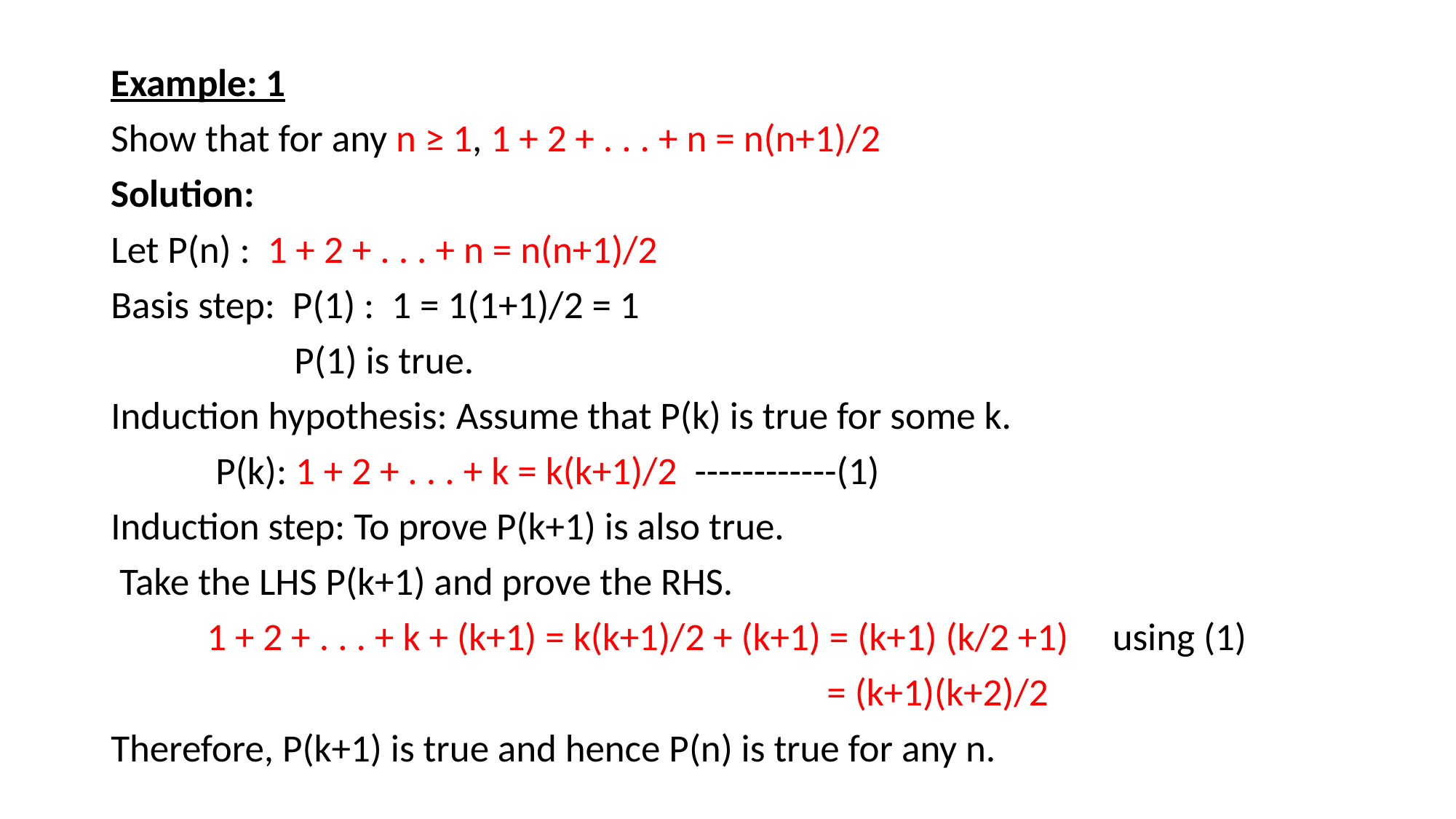

Example: 1
Show that for any n ≥ 1, 1 + 2 + . . . + n = n(n+1)/2
Solution:
Let P(n) :  1 + 2 + . . . + n = n(n+1)/2
Basis step:  P(1) :  1 = 1(1+1)/2 = 1
                     P(1) is true.
Induction hypothesis: Assume that P(k) is true for some k.
            P(k): 1 + 2 + . . . + k = k(k+1)/2  ------------(1)
Induction step: To prove P(k+1) is also true.
 Take the LHS P(k+1) and prove the RHS.
           1 + 2 + . . . + k + (k+1) = k(k+1)/2 + (k+1) = (k+1) (k/2 +1)     using (1)
                                                                                  = (k+1)(k+2)/2
Therefore, P(k+1) is true and hence P(n) is true for any n.